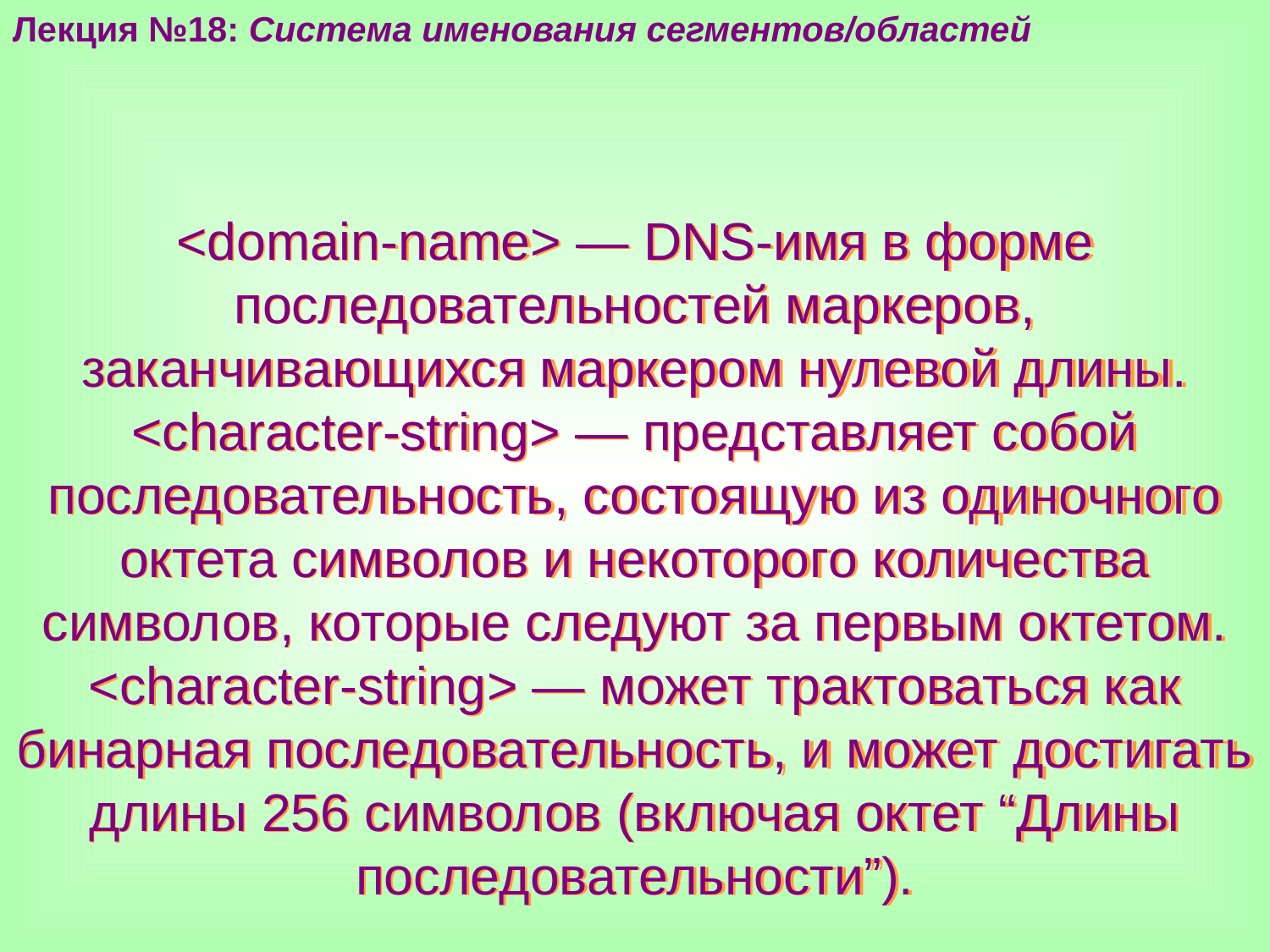

Лекция №18: Система именования сегментов/областей
<domain-name> — DNS-имя в форме последовательностей маркеров, заканчивающихся маркером нулевой длины. <character-string> — представляет собой последовательность, состоящую из одиночного октета символов и некоторого количества символов, которые следуют за первым октетом. <character-string> — может трактоваться как бинарная последовательность, и может достигать длины 256 символов (включая октет “Длины последовательности”).